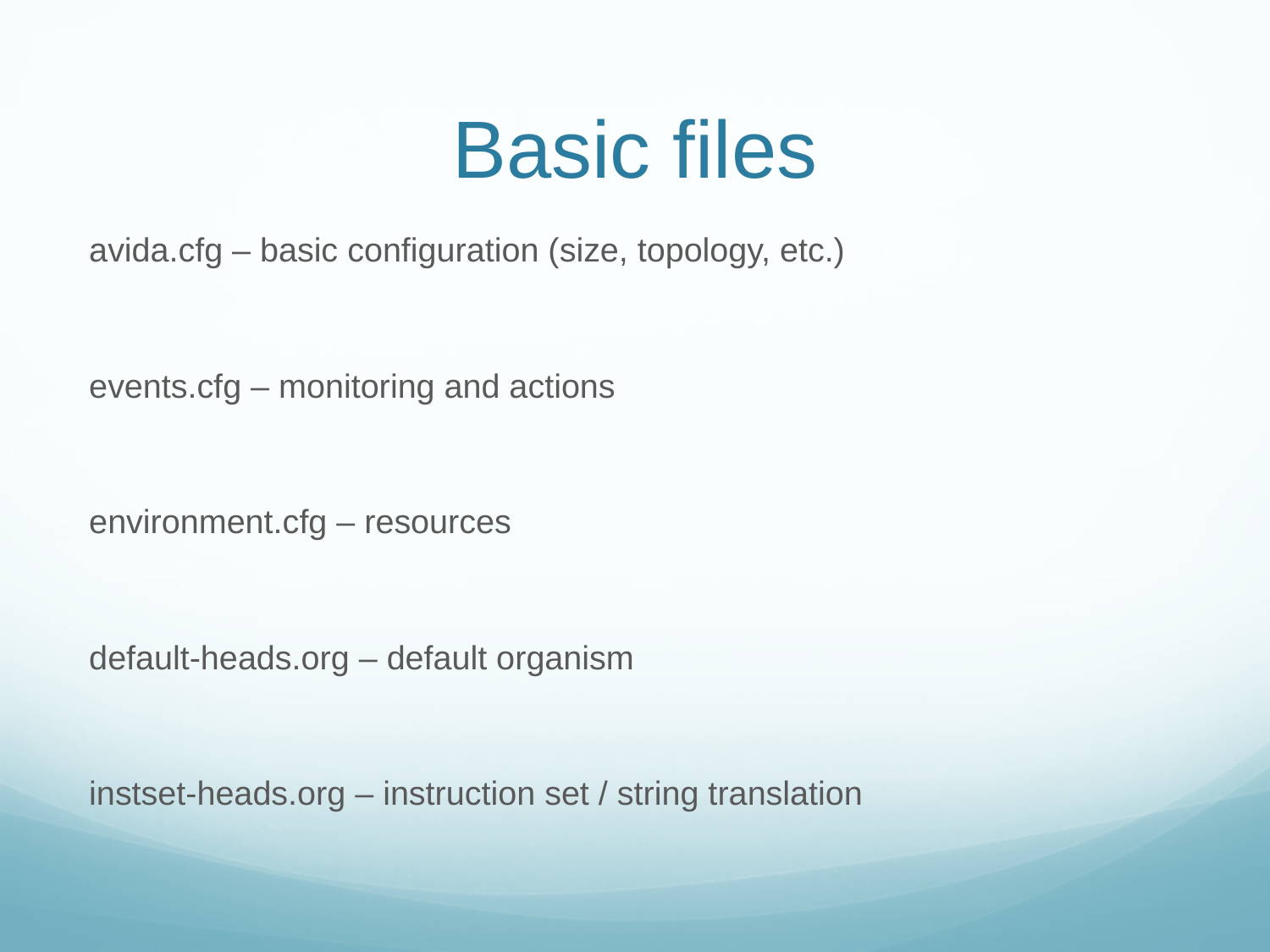

# Basic files
avida.cfg – basic configuration (size, topology, etc.)

events.cfg – monitoring and actions

environment.cfg – resources

default-heads.org – default organism

instset-heads.org – instruction set / string translation